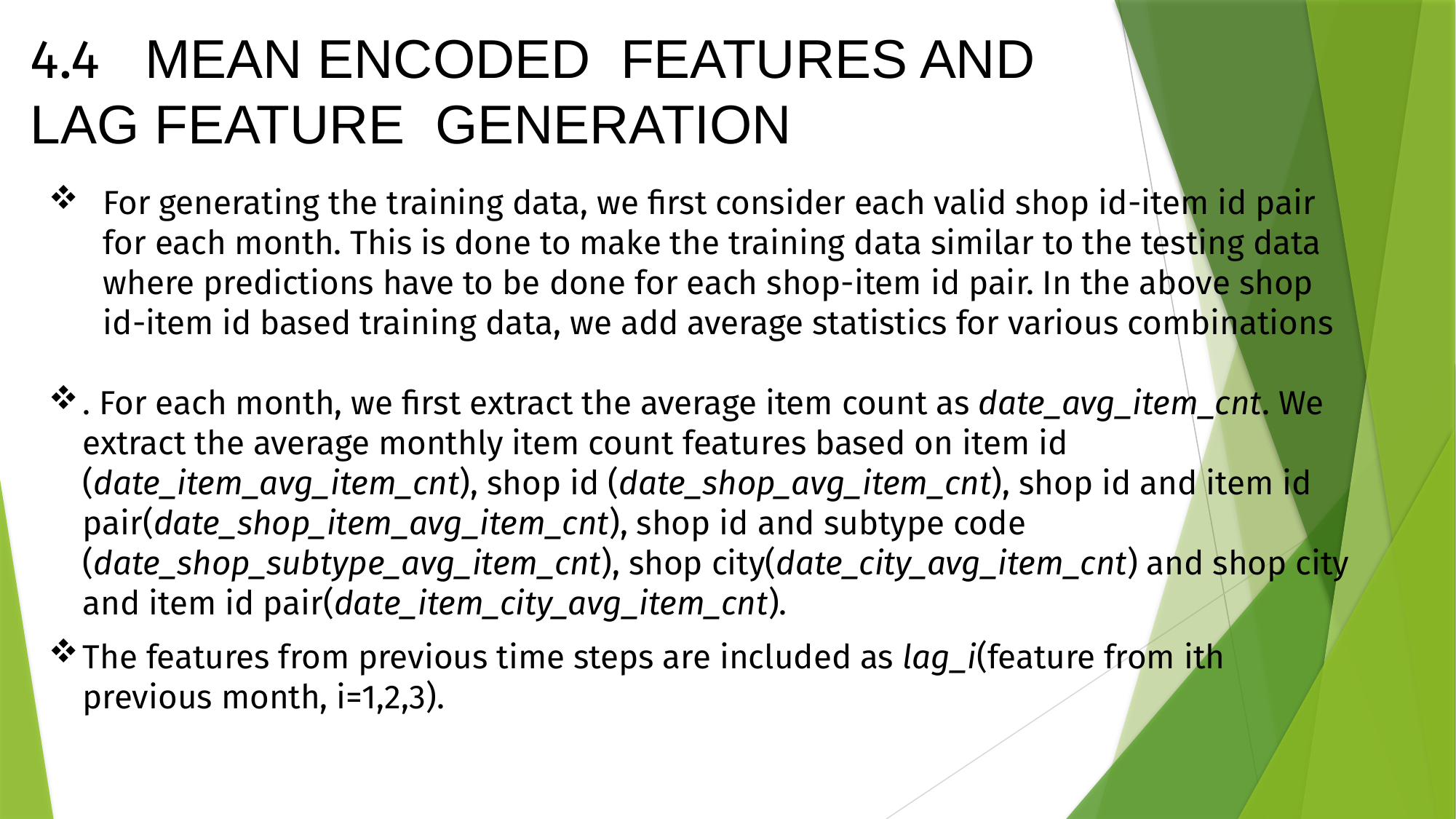

4.4   MEAN ENCODED  FEATURES AND  LAG FEATURE  GENERATION
For generating the training data, we first consider each valid shop id-item id pair for each month. This is done to make the training data similar to the testing data where predictions have to be done for each shop-item id pair. In the above shop id-item id based training data, we add average statistics for various combinations
. For each month, we first extract the average item count as date_avg_item_cnt. We extract the average monthly item count features based on item id (date_item_avg_item_cnt), shop id (date_shop_avg_item_cnt), shop id and item id pair(date_shop_item_avg_item_cnt), shop id and subtype code (date_shop_subtype_avg_item_cnt), shop city(date_city_avg_item_cnt) and shop city and item id pair(date_item_city_avg_item_cnt).
The features from previous time steps are included as lag_i(feature from ith previous month, i=1,2,3).